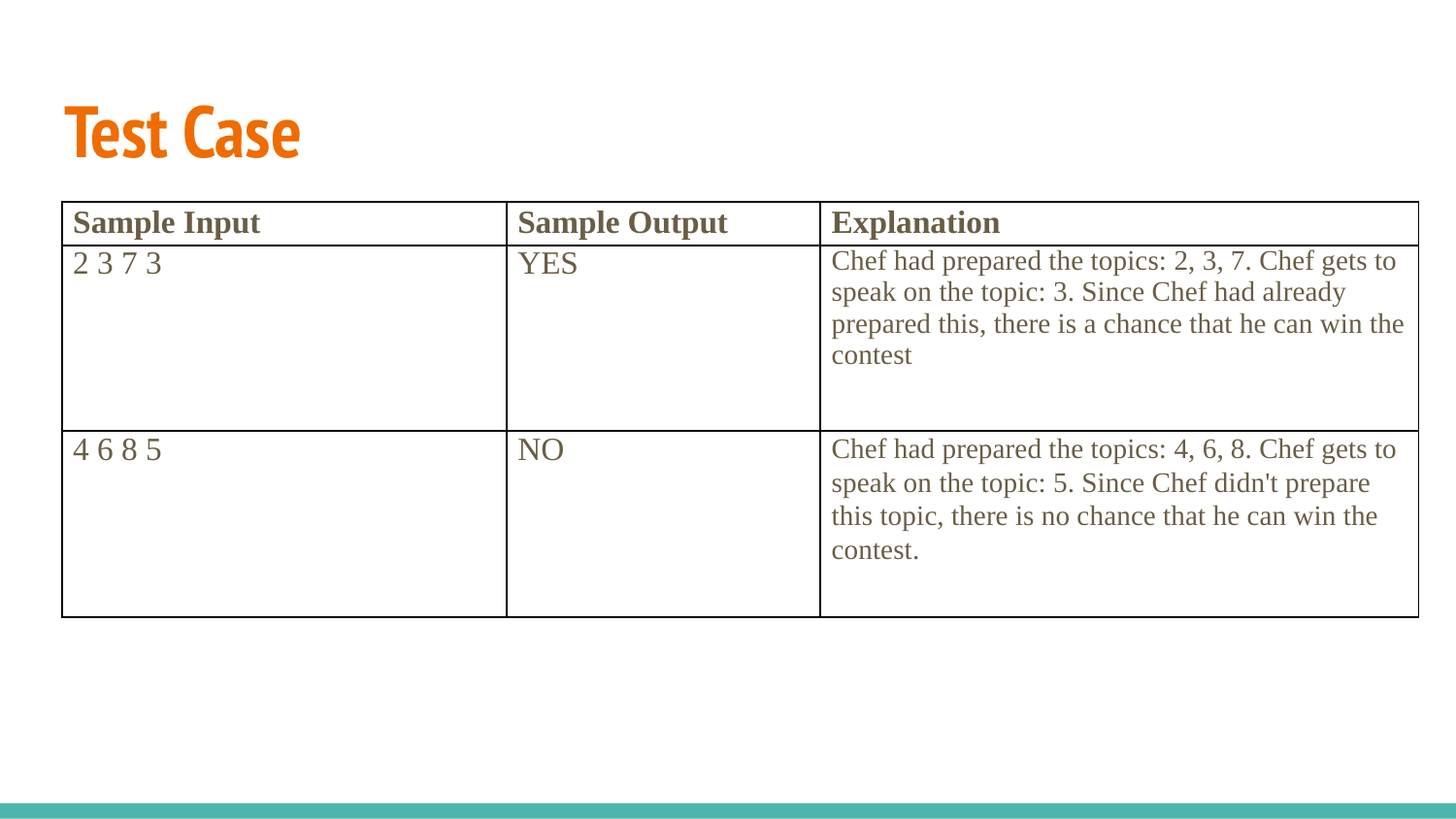

# Test Case
| Sample Input | Sample Output | Explanation |
| --- | --- | --- |
| 2 3 7 3 | YES | Chef had prepared the topics: 2, 3, 7. Chef gets to speak on the topic: 3. Since Chef had already prepared this, there is a chance that he can win the contest |
| 4 6 8 5 | NO | Chef had prepared the topics: 4, 6, 8. Chef gets to speak on the topic: 5. Since Chef didn't prepare this topic, there is no chance that he can win the contest. |